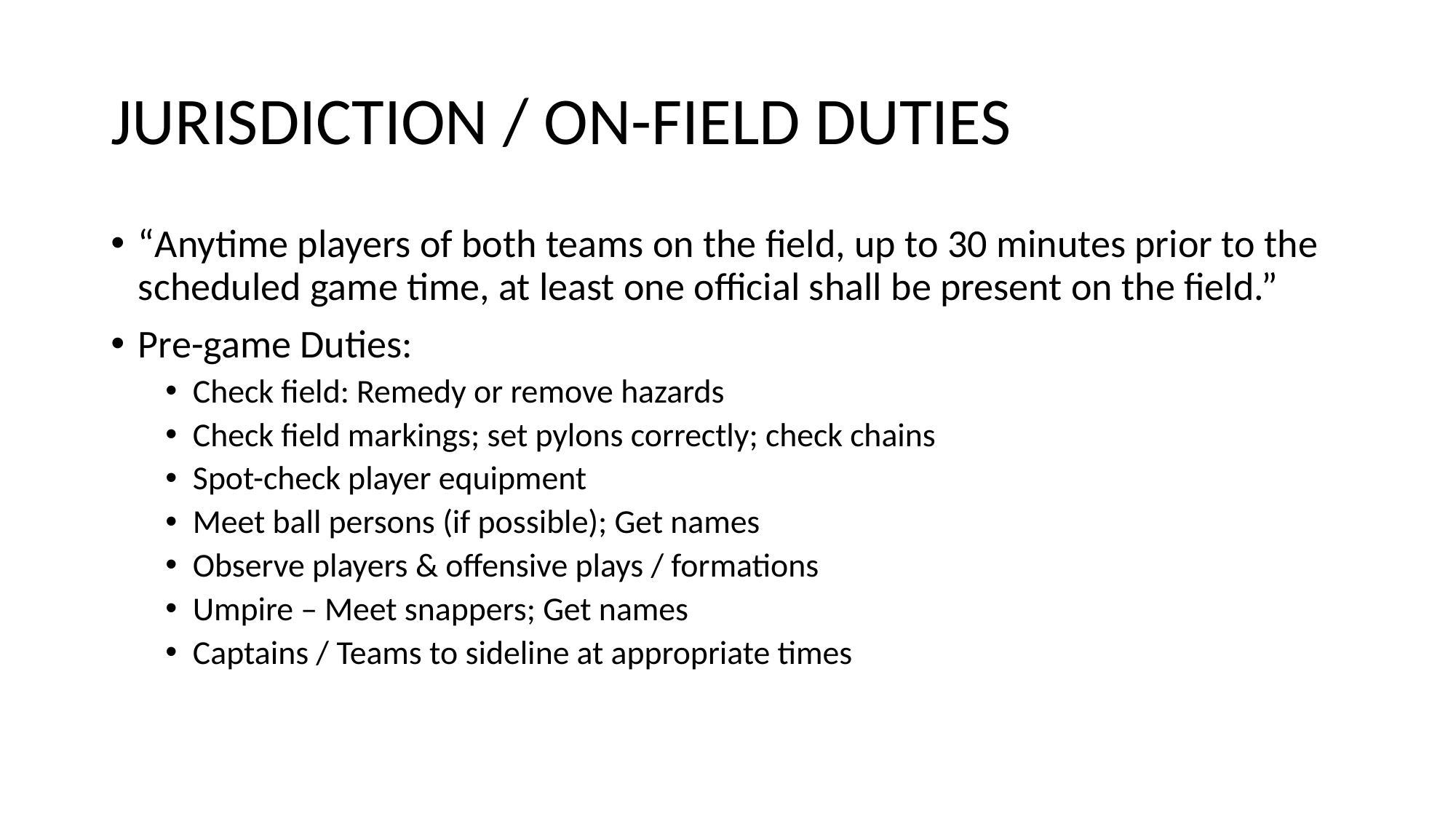

# Jurisdiction / On-Field Duties
“Anytime players of both teams on the field, up to 30 minutes prior to the scheduled game time, at least one official shall be present on the field.”
Pre-game Duties:
Check field: Remedy or remove hazards
Check field markings; set pylons correctly; check chains
Spot-check player equipment
Meet ball persons (if possible); Get names
Observe players & offensive plays / formations
Umpire – Meet snappers; Get names
Captains / Teams to sideline at appropriate times